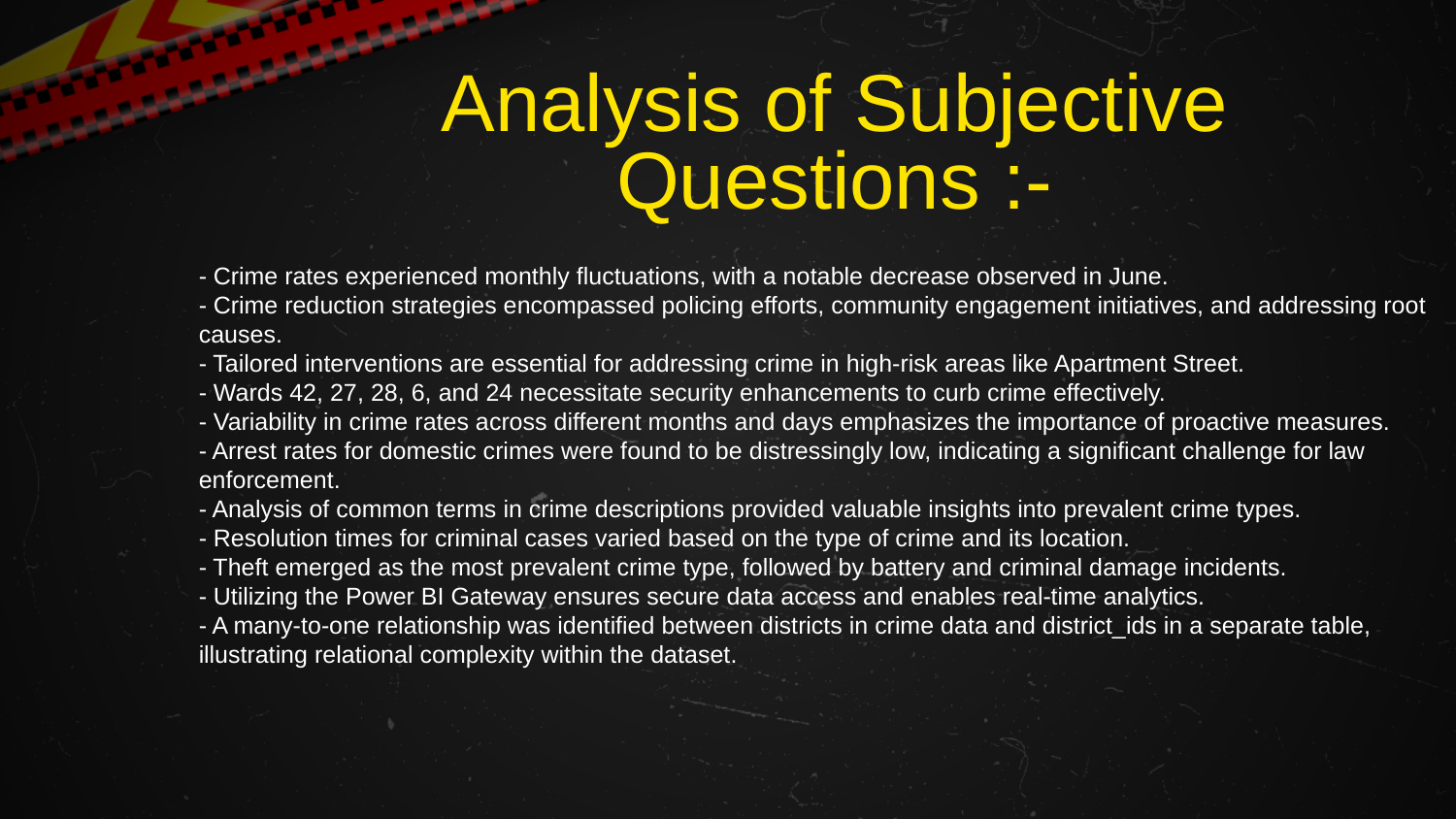

# Analysis of Subjective Questions :-
- Crime rates experienced monthly fluctuations, with a notable decrease observed in June.
- Crime reduction strategies encompassed policing efforts, community engagement initiatives, and addressing root causes.
- Tailored interventions are essential for addressing crime in high-risk areas like Apartment Street.
- Wards 42, 27, 28, 6, and 24 necessitate security enhancements to curb crime effectively.
- Variability in crime rates across different months and days emphasizes the importance of proactive measures.
- Arrest rates for domestic crimes were found to be distressingly low, indicating a significant challenge for law enforcement.
- Analysis of common terms in crime descriptions provided valuable insights into prevalent crime types.
- Resolution times for criminal cases varied based on the type of crime and its location.
- Theft emerged as the most prevalent crime type, followed by battery and criminal damage incidents.
- Utilizing the Power BI Gateway ensures secure data access and enables real-time analytics.
- A many-to-one relationship was identified between districts in crime data and district_ids in a separate table, illustrating relational complexity within the dataset.